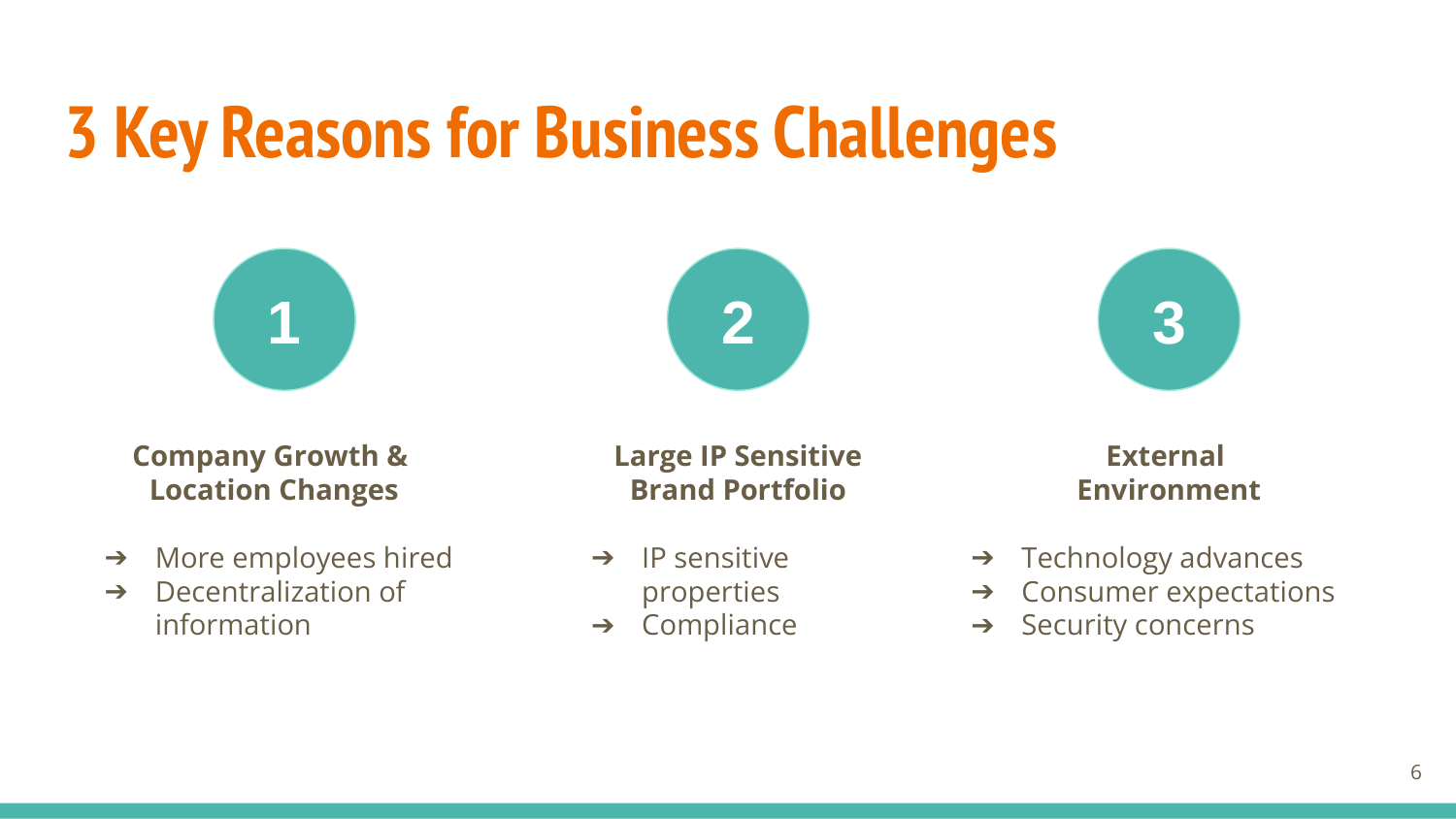

# 3 Key Reasons for Business Challenges
1
2
3
Company Growth &
Location Changes

More employees hired
Decentralization of information

Large IP Sensitive Brand Portfolio

IP sensitive properties
Compliance

External
Environment

Technology advances
Consumer expectations
Security concerns
6